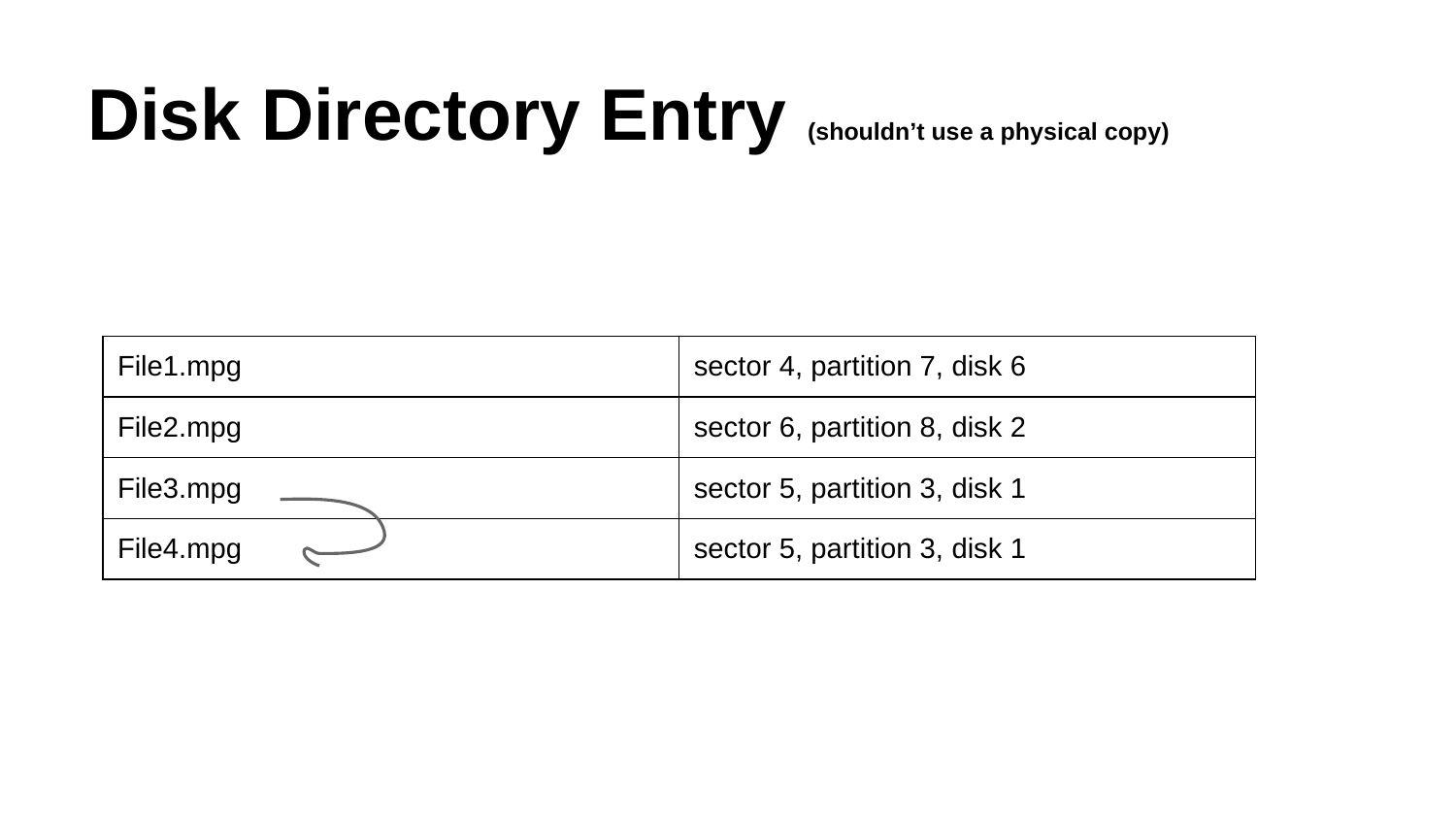

# Disk Directory Entry (shouldn’t use a physical copy)
| File1.mpg | sector 4, partition 7, disk 6 |
| --- | --- |
| File2.mpg | sector 6, partition 8, disk 2 |
| File3.mpg | sector 5, partition 3, disk 1 |
| File4.mpg | sector 5, partition 3, disk 1 |